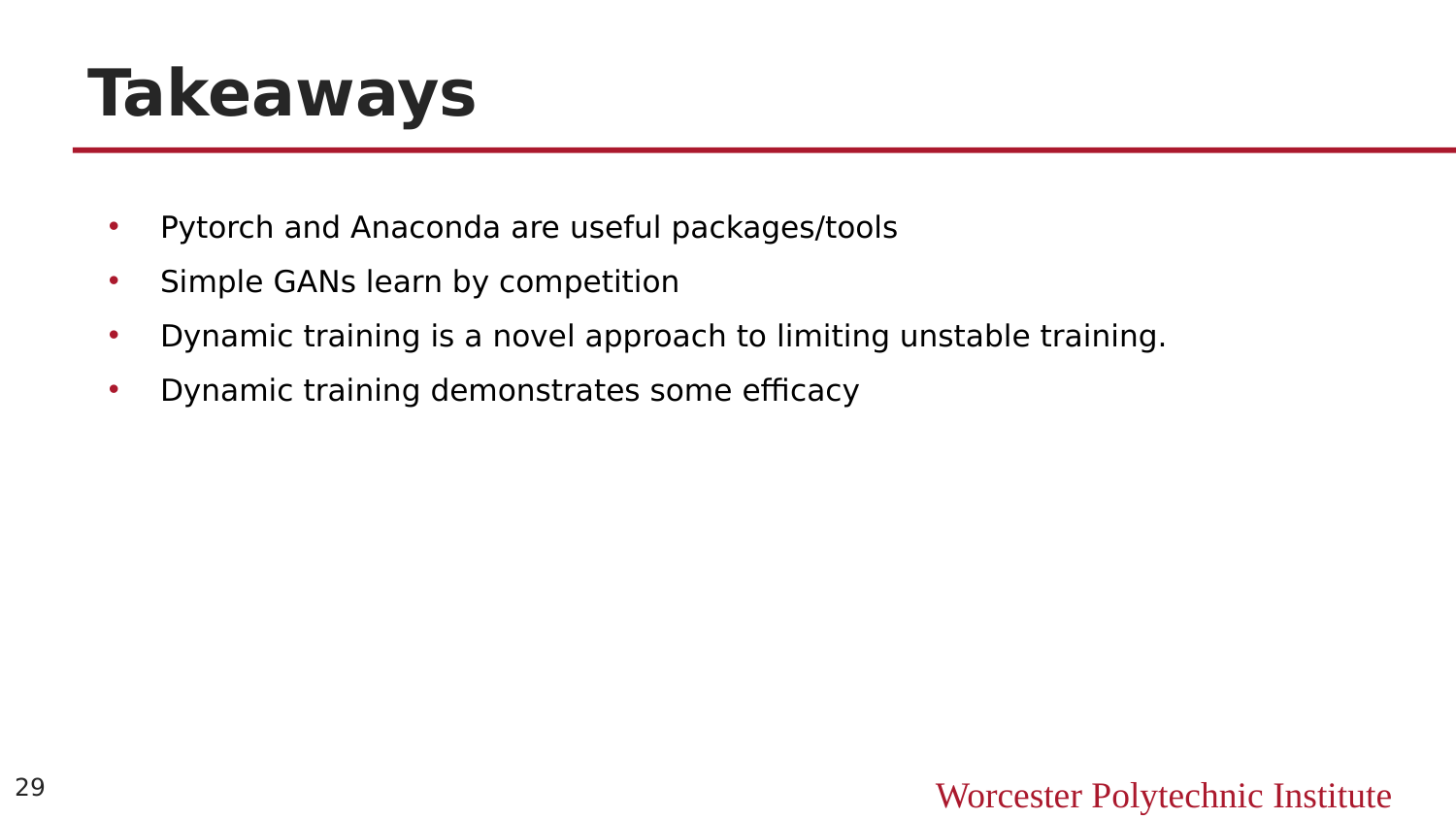

# Takeaways
Pytorch and Anaconda are useful packages/tools
Simple GANs learn by competition
Dynamic training is a novel approach to limiting unstable training.
Dynamic training demonstrates some efficacy
29